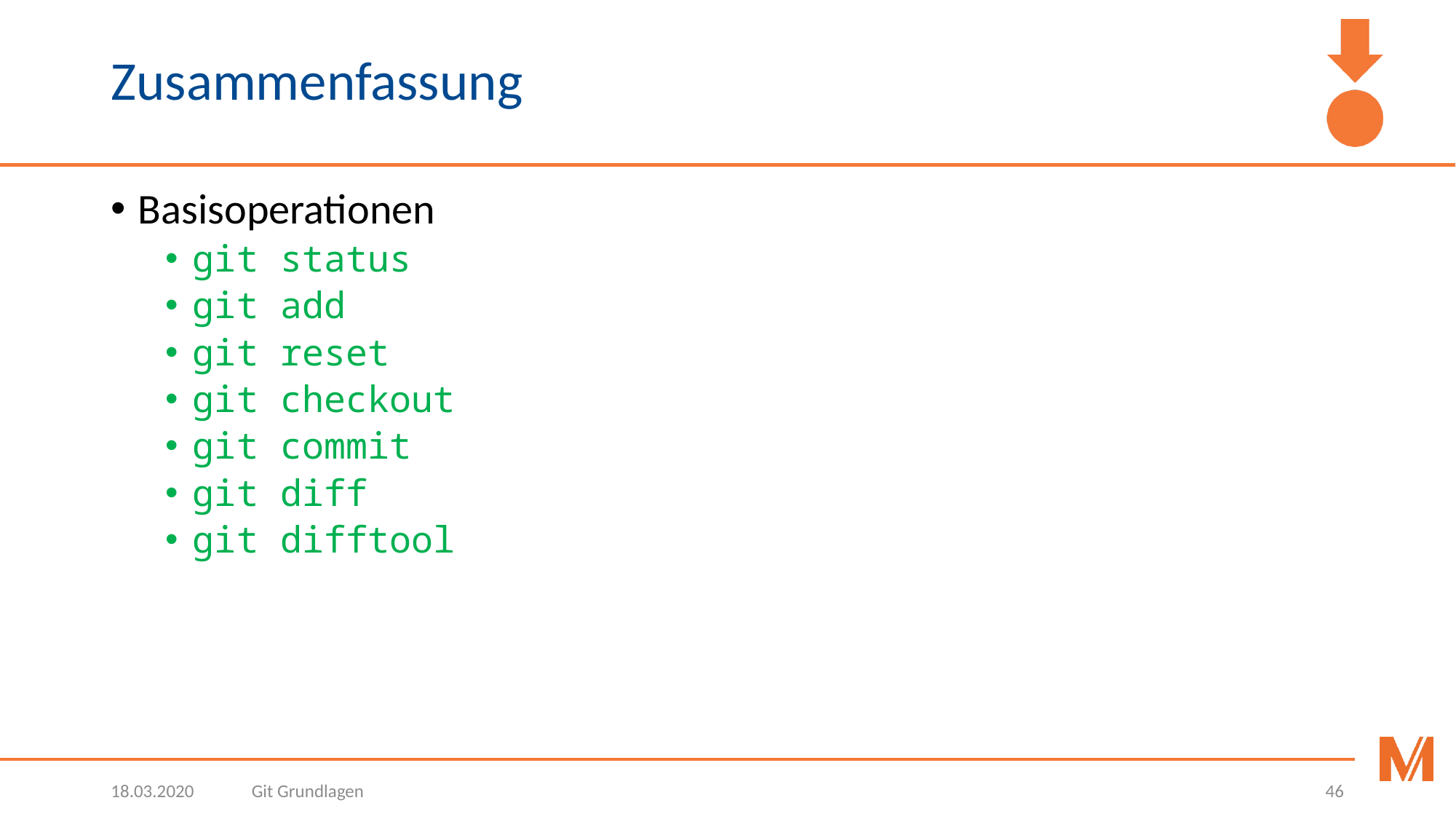

# Zusammenfassung
Basisoperationen
git status
git add
git reset
git checkout
git commit
git diff
git difftool

18.03.2020
Git Grundlagen
46